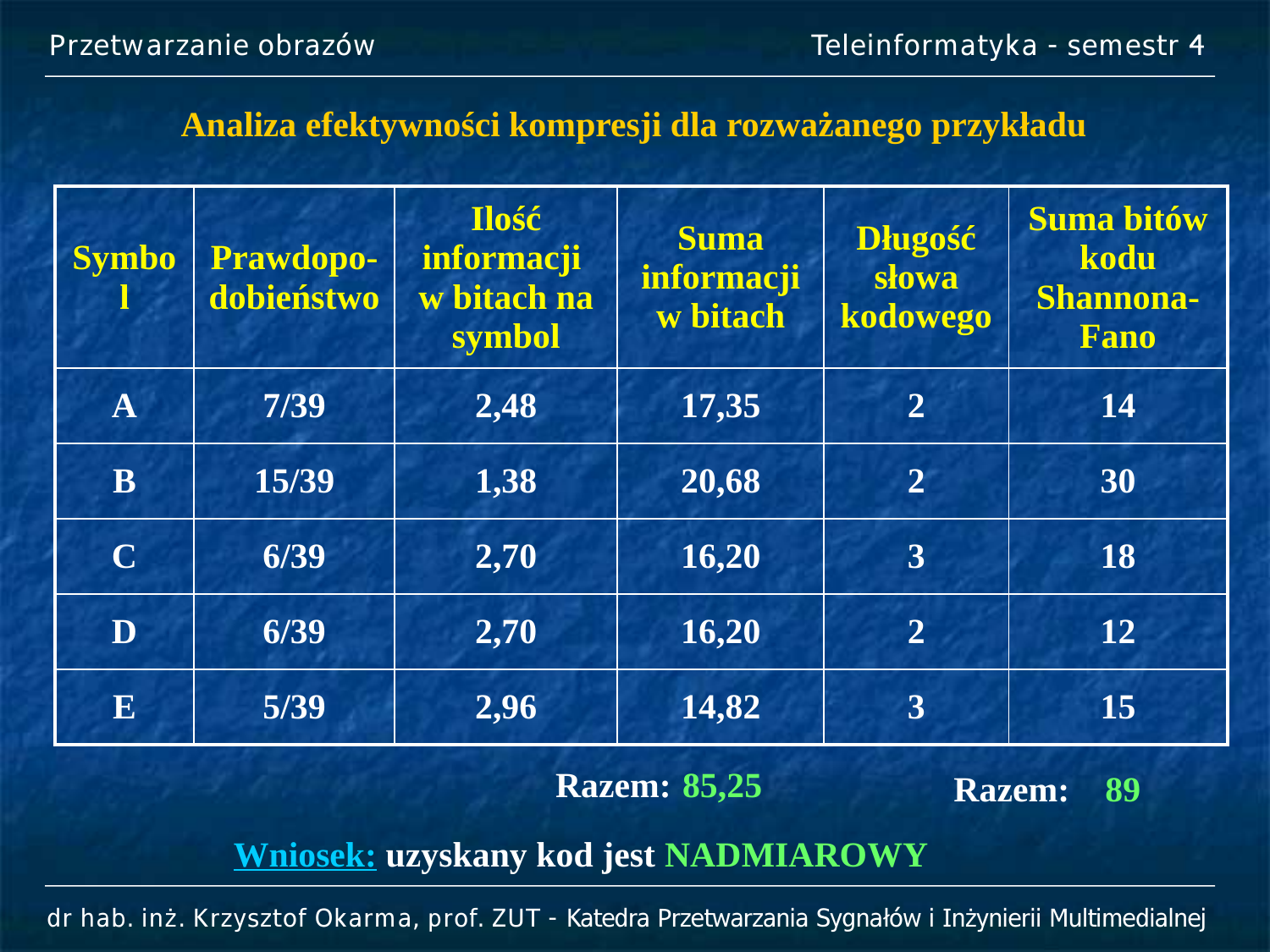

Przetwarzanie obrazów                      		Teleinformatyka - semestr 4

Analiza efektywności kompresji dla rozważanego przykładu
| Symbol | Prawdopo-dobieństwo | Ilość informacji w bitach na symbol | Suma informacji w bitach | Długość słowa kodowego | Suma bitów kodu Shannona-Fano |
| --- | --- | --- | --- | --- | --- |
| A | 7/39 | 2,48 | 17,35 | 2 | 14 |
| B | 15/39 | 1,38 | 20,68 | 2 | 30 |
| C | 6/39 | 2,70 | 16,20 | 3 | 18 |
| D | 6/39 | 2,70 | 16,20 | 2 | 12 |
| E | 5/39 | 2,96 | 14,82 | 3 | 15 |
Razem:	85,25
Razem:    89
Wniosek: uzyskany kod jest NADMIAROWY

dr hab. inż. Krzysztof Okarma, prof. ZUT - Katedra Przetwarzania Sygnałów i Inżynierii Multimedialnej